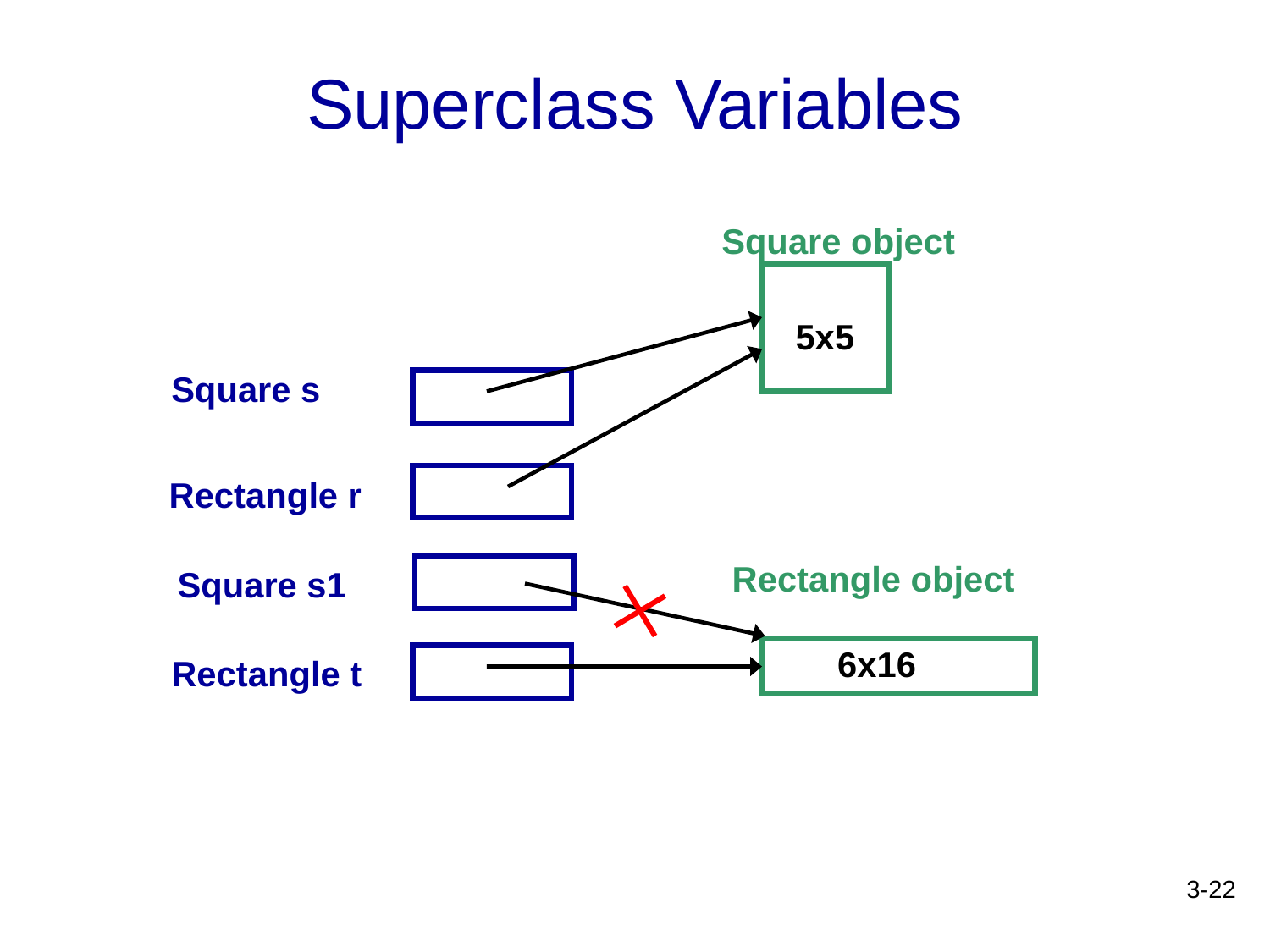

# Superclass Variables
Square object

5x5

Square s

Rectangle r
Rectangle object
Square s1

6x16

Rectangle t

3-22